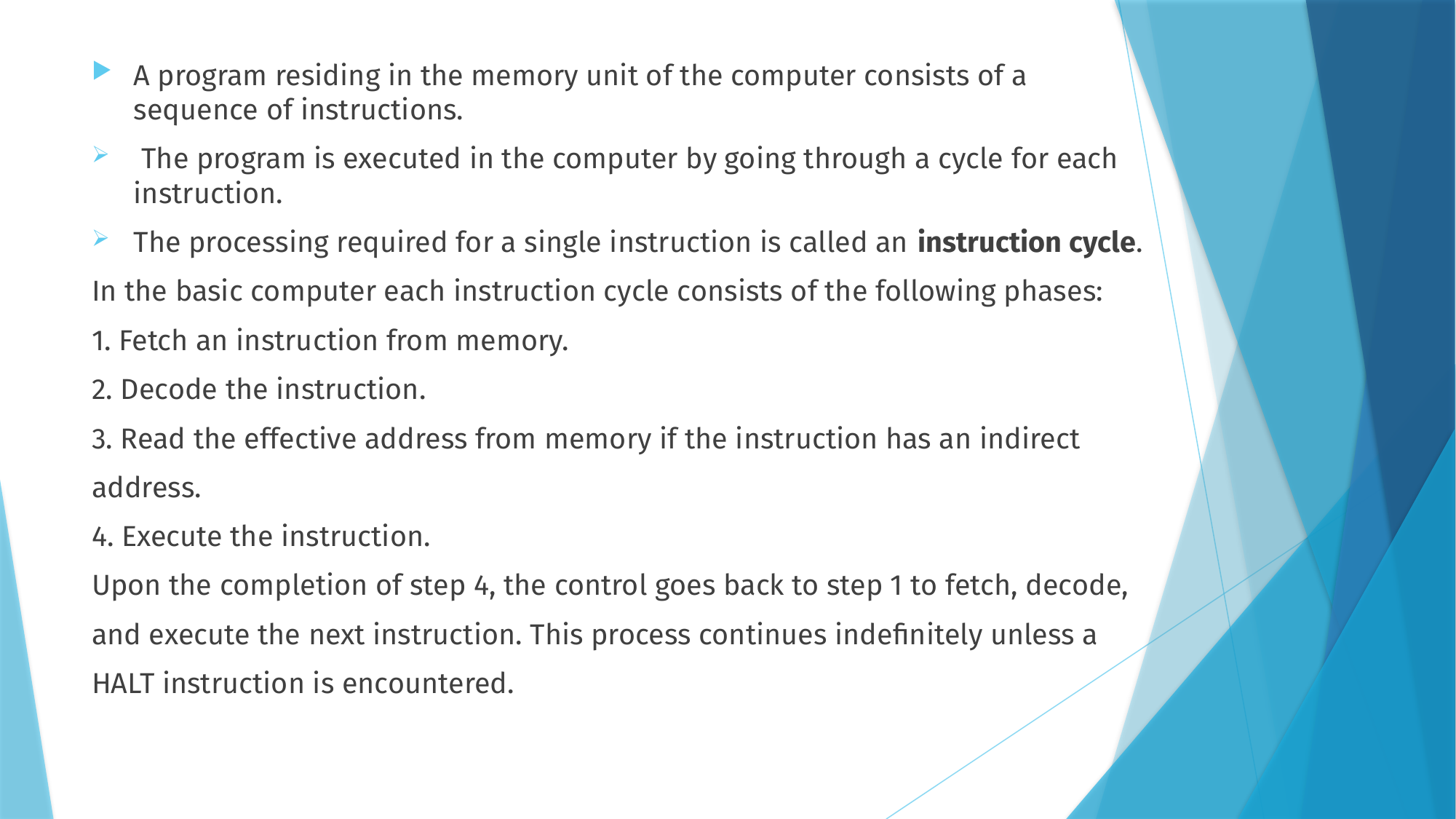

A program residing in the memory unit of the computer consists of a sequence of instructions.
 The program is executed in the computer by going through a cycle for each instruction.
The processing required for a single instruction is called an instruction cycle.
In the basic computer each instruction cycle consists of the following phases:
1. Fetch an instruction from memory.
2. Decode the instruction.
3. Read the effective address from memory if the instruction has an indirect
address.
4. Execute the instruction.
Upon the completion of step 4, the control goes back to step 1 to fetch, decode,
and execute the next instruction. This process continues indefinitely unless a
HALT instruction is encountered.